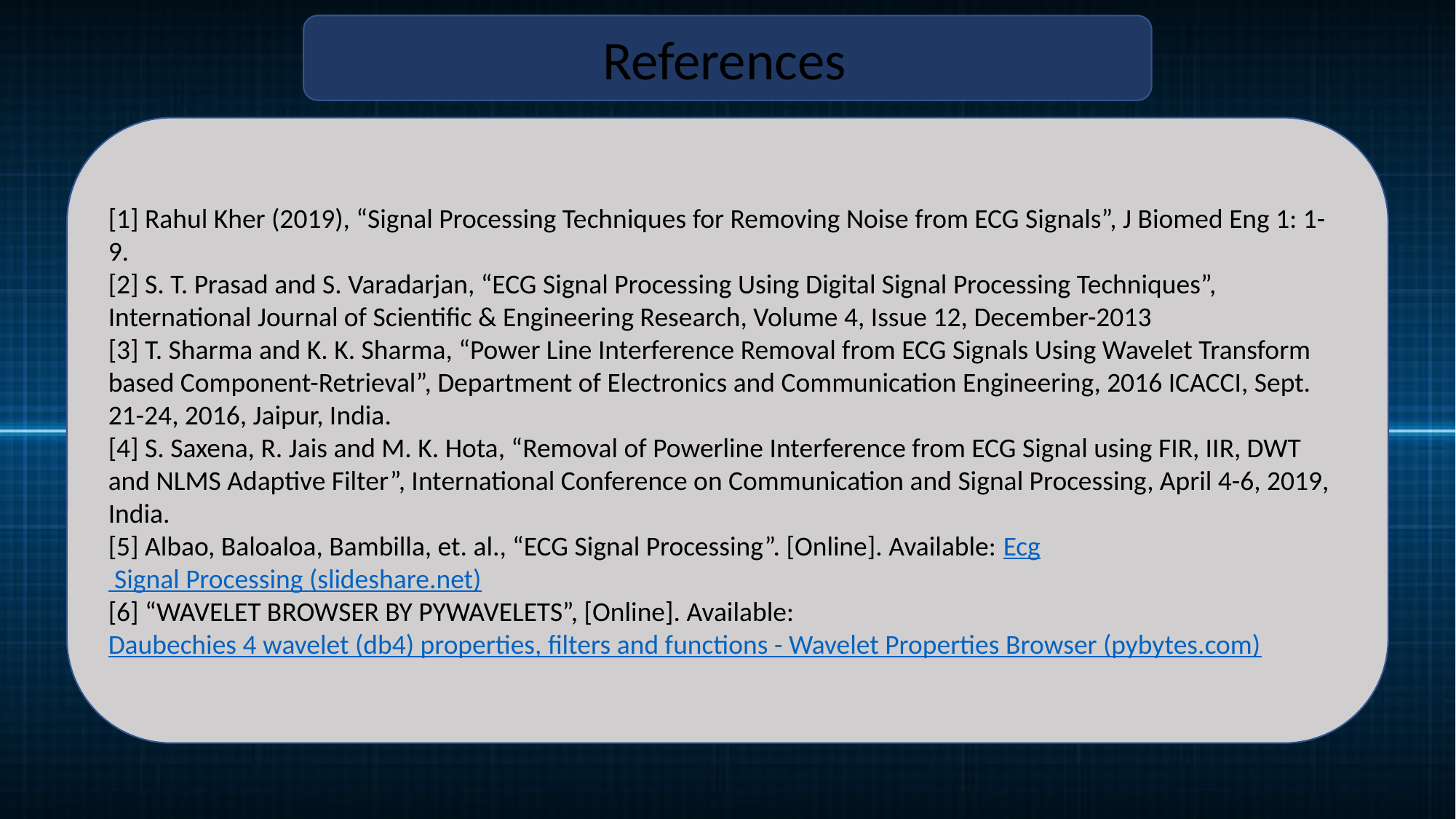

References
[1] Rahul Kher (2019), “Signal Processing Techniques for Removing Noise from ECG Signals”, J Biomed Eng 1: 1-9.
[2] S. T. Prasad and S. Varadarjan, “ECG Signal Processing Using Digital Signal Processing Techniques”,     International Journal of Scientific & Engineering Research, Volume 4, Issue 12, December-2013
[3] T. Sharma and K. K. Sharma, “Power Line Interference Removal from ECG Signals Using Wavelet Transform based Component-Retrieval”, Department of Electronics and Communication Engineering, 2016 ICACCI, Sept. 21-24, 2016, Jaipur, India.
[4] S. Saxena, R. Jais and M. K. Hota, “Removal of Powerline Interference from ECG Signal using FIR, IIR, DWT and NLMS Adaptive Filter”, International Conference on Communication and Signal Processing, April 4-6, 2019, India.
[5] Albao, Baloaloa, Bambilla, et. al., “ECG Signal Processing”. [Online]. Available: Ecg Signal Processing (slideshare.net)
[6] “WAVELET BROWSER BY PYWAVELETS”, [Online]. Available: Daubechies 4 wavelet (db4) properties, filters and functions - Wavelet Properties Browser (pybytes.com)